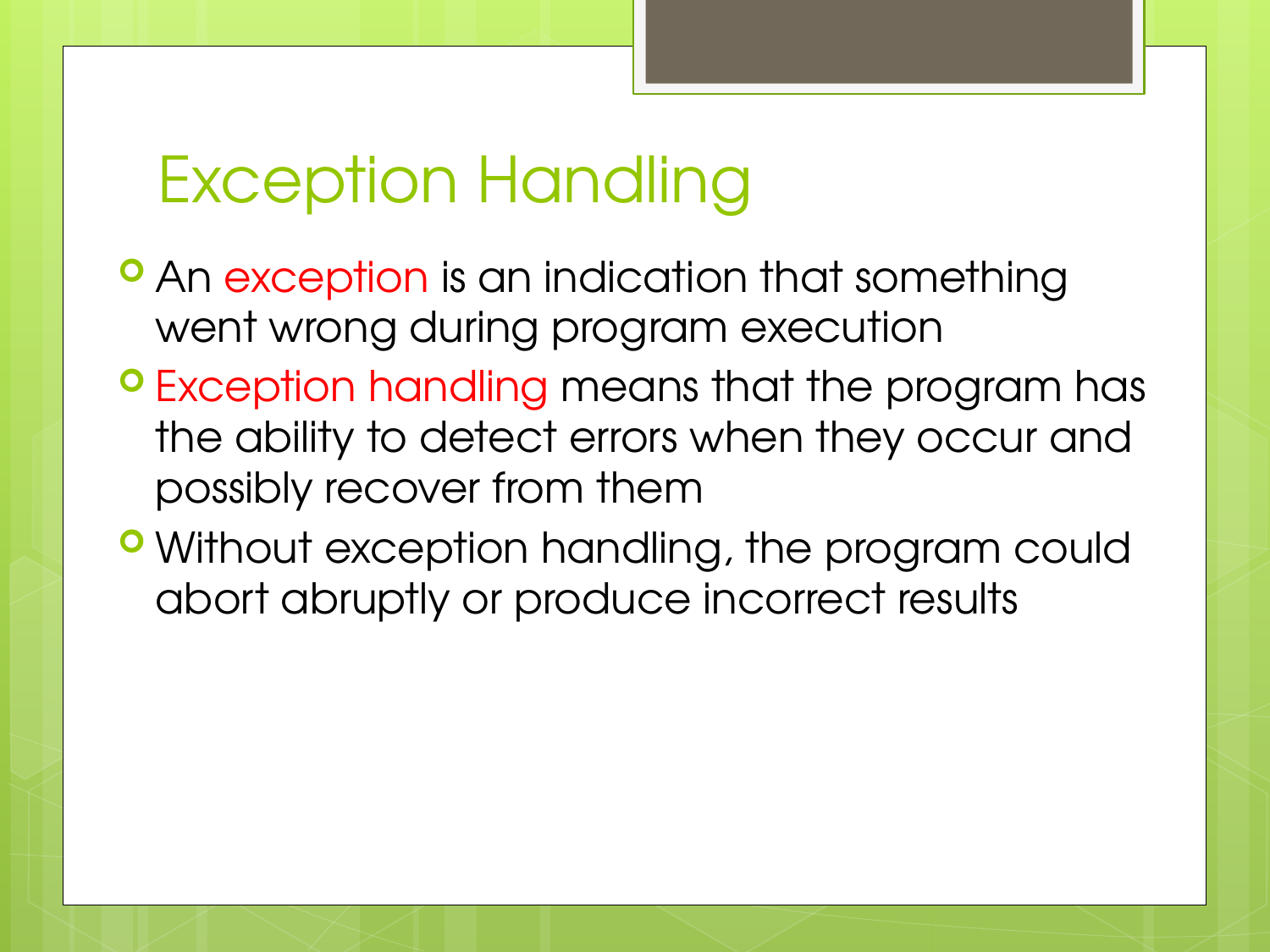

# Exception Handling
An exception is an indication that something went wrong during program execution
Exception handling means that the program has the ability to detect errors when they occur and possibly recover from them
Without exception handling, the program could abort abruptly or produce incorrect results